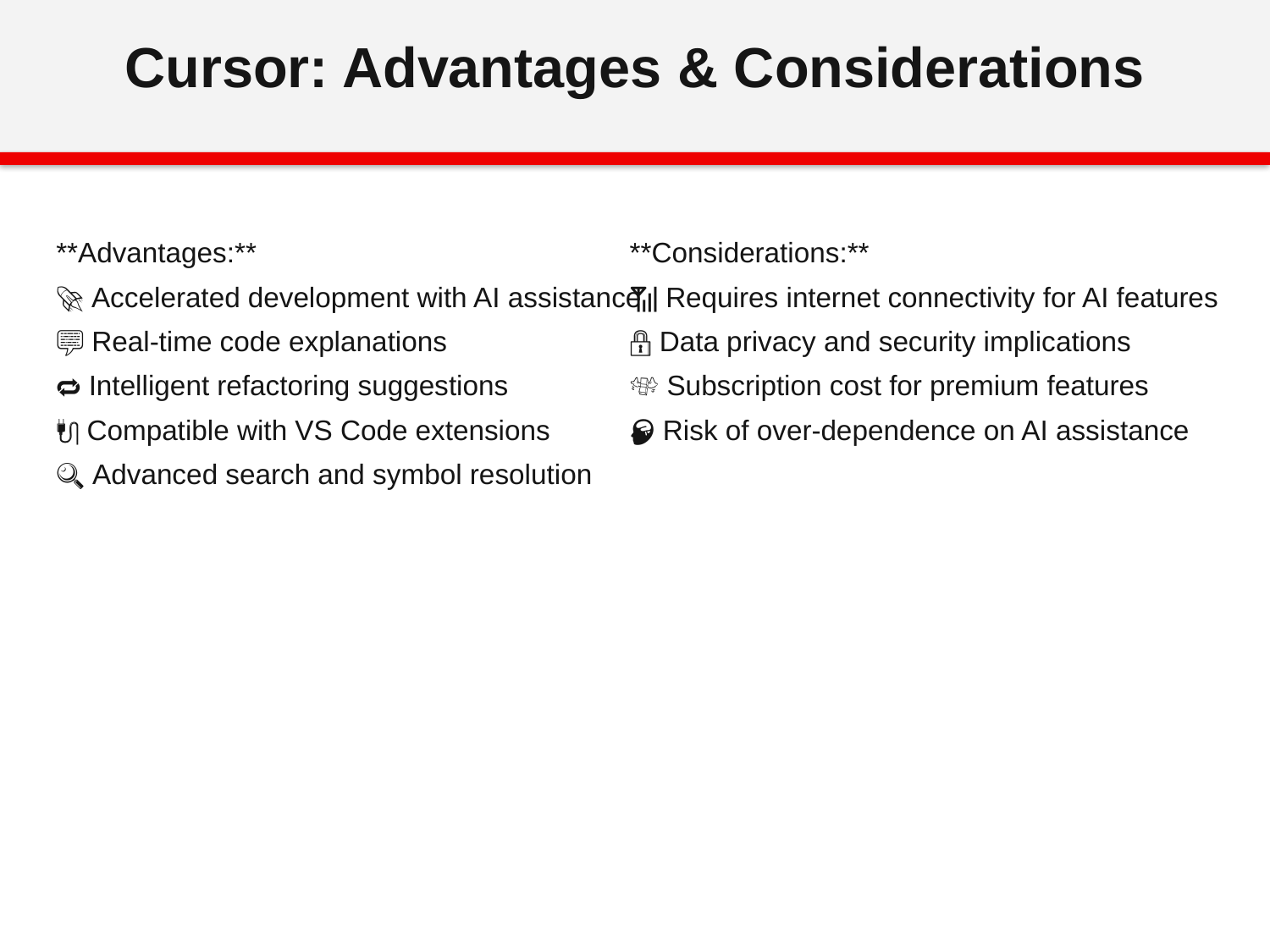

Cursor: Advantages & Considerations

**Advantages:**
🚀 Accelerated development with AI assistance
💬 Real-time code explanations
🔁 Intelligent refactoring suggestions
🔌 Compatible with VS Code extensions
🔍 Advanced search and symbol resolution
**Considerations:**
📶 Requires internet connectivity for AI features
🔒 Data privacy and security implications
💸 Subscription cost for premium features
🧠 Risk of over-dependence on AI assistance